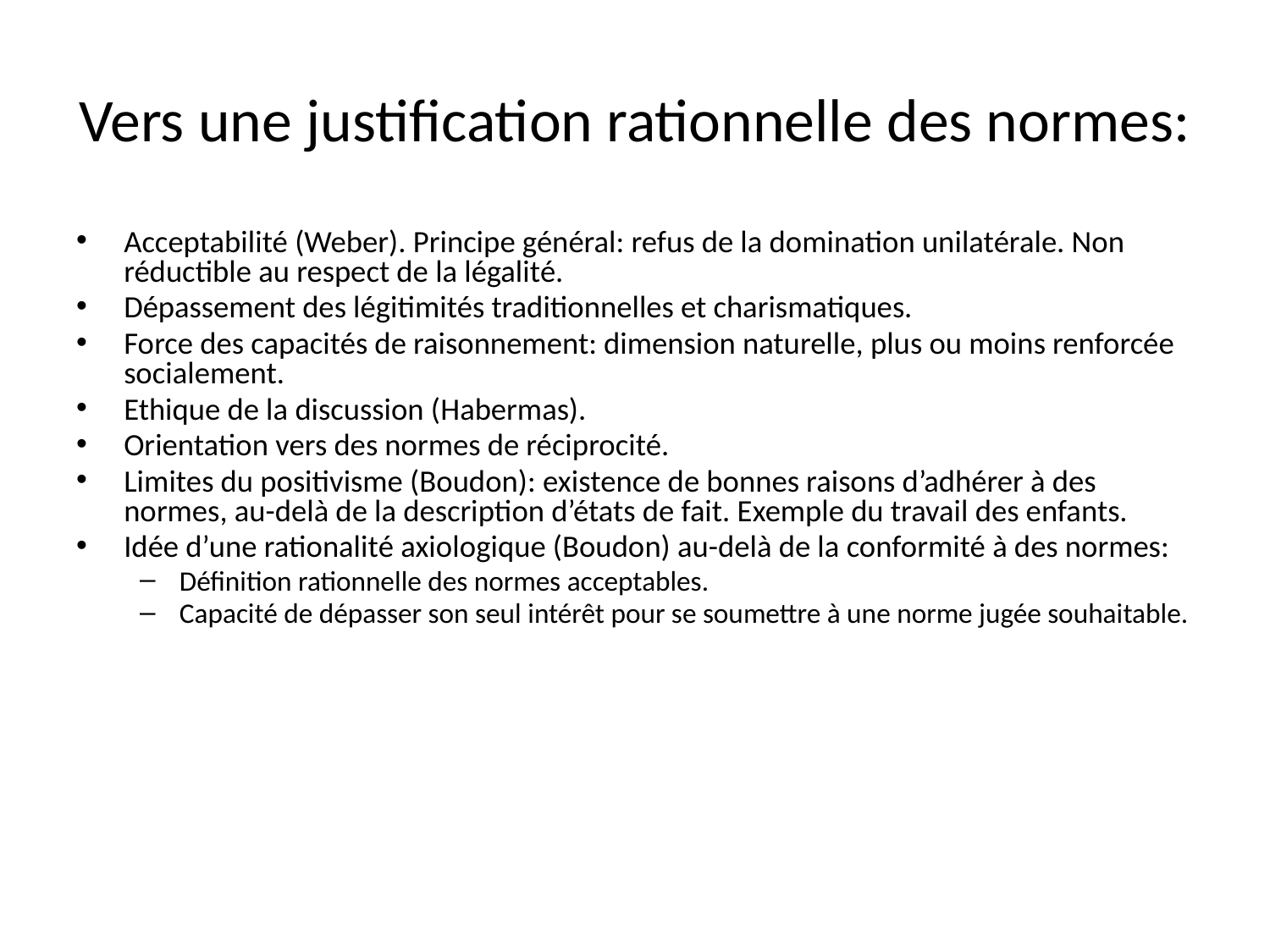

# Vers une justification rationnelle des normes:
Acceptabilité (Weber). Principe général: refus de la domination unilatérale. Non réductible au respect de la légalité.
Dépassement des légitimités traditionnelles et charismatiques.
Force des capacités de raisonnement: dimension naturelle, plus ou moins renforcée socialement.
Ethique de la discussion (Habermas).
Orientation vers des normes de réciprocité.
Limites du positivisme (Boudon): existence de bonnes raisons d’adhérer à des normes, au-delà de la description d’états de fait. Exemple du travail des enfants.
Idée d’une rationalité axiologique (Boudon) au-delà de la conformité à des normes:
Définition rationnelle des normes acceptables.
Capacité de dépasser son seul intérêt pour se soumettre à une norme jugée souhaitable.